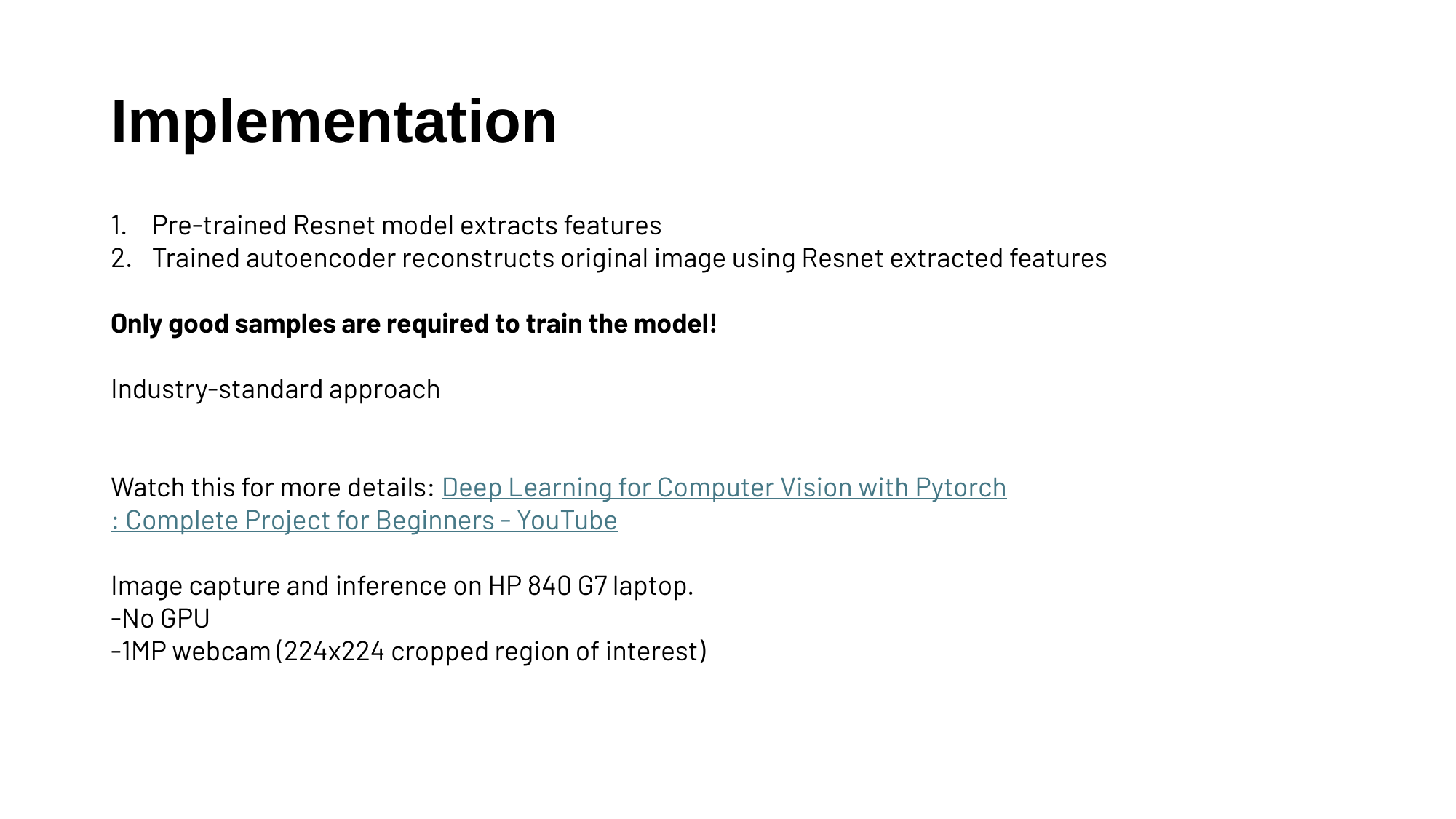

# Implementation
Pre-trained Resnet model extracts features
Trained autoencoder reconstructs original image using Resnet extracted features

Only good samples are required to train the model!

Industry-standard approach

Watch this for more details: Deep Learning for Computer Vision with Pytorch: Complete Project for Beginners - YouTube

Image capture and inference on HP 840 G7 laptop.
-No GPU
-1MP webcam (224x224 cropped region of interest)